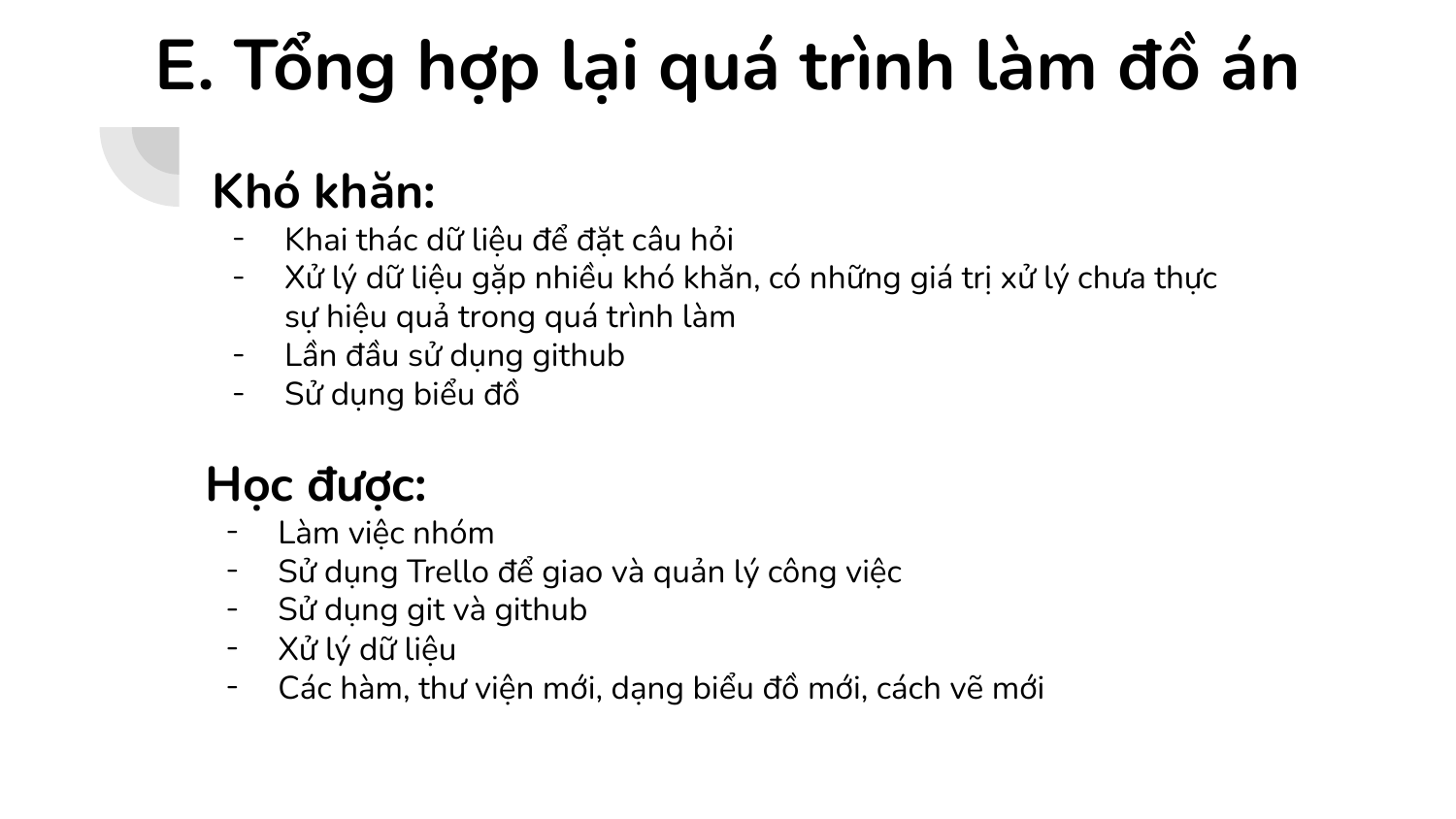

E. Tổng hợp lại quá trình làm đồ án
Khó khăn:
Khai thác dữ liệu để đặt câu hỏi
Xử lý dữ liệu gặp nhiều khó khăn, có những giá trị xử lý chưa thực sự hiệu quả trong quá trình làm
Lần đầu sử dụng github
Sử dụng biểu đồ

Học được:
Làm việc nhóm
Sử dụng Trello để giao và quản lý công việc
Sử dụng git và github
Xử lý dữ liệu
Các hàm, thư viện mới, dạng biểu đồ mới, cách vẽ mới